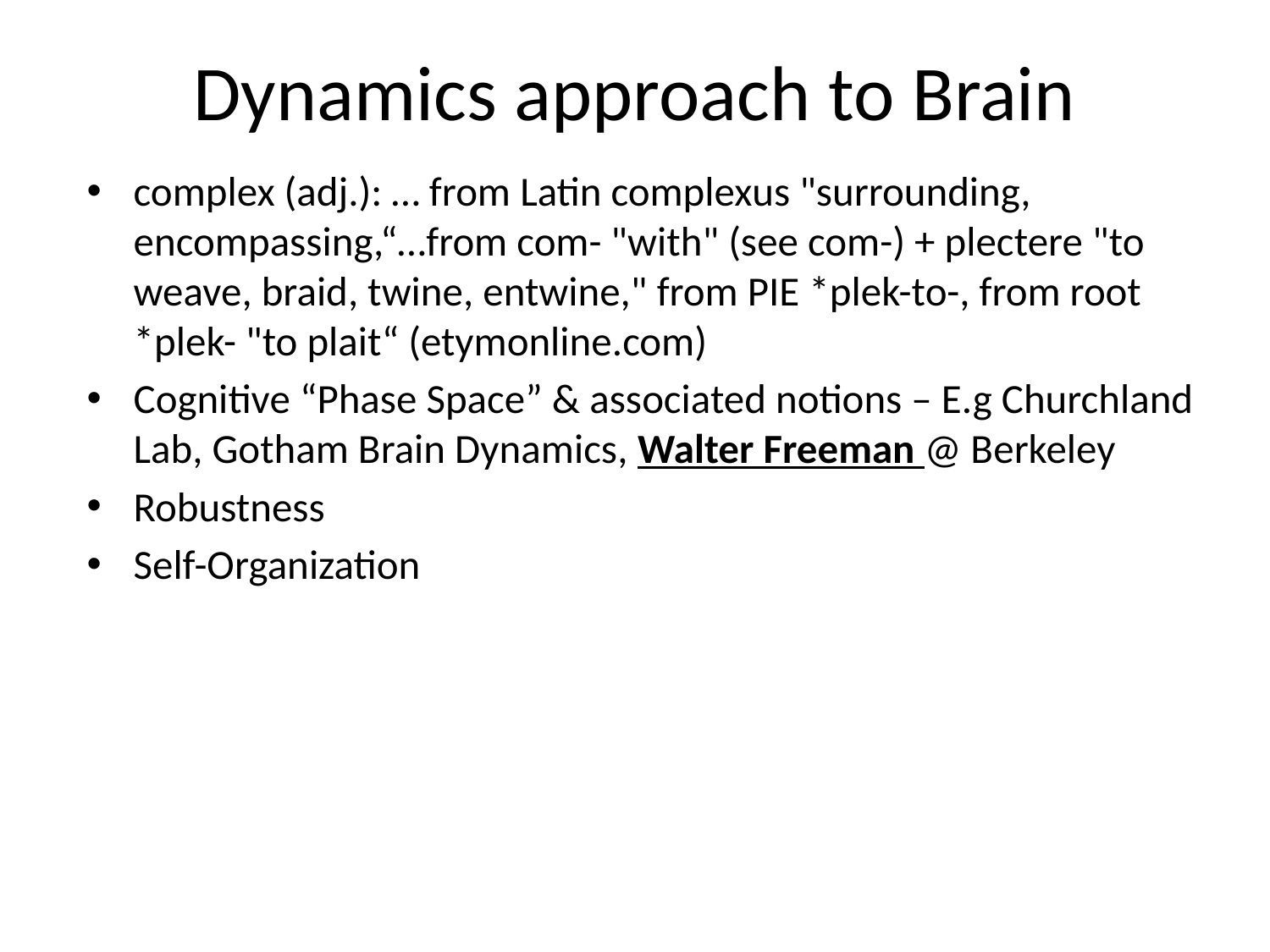

# Dynamics approach to Brain
complex (adj.): … from Latin complexus "surrounding, encompassing,“…from com- "with" (see com-) + plectere "to weave, braid, twine, entwine," from PIE *plek-to-, from root *plek- "to plait“ (etymonline.com)
Cognitive “Phase Space” & associated notions – E.g Churchland Lab, Gotham Brain Dynamics, Walter Freeman @ Berkeley
Robustness
Self-Organization